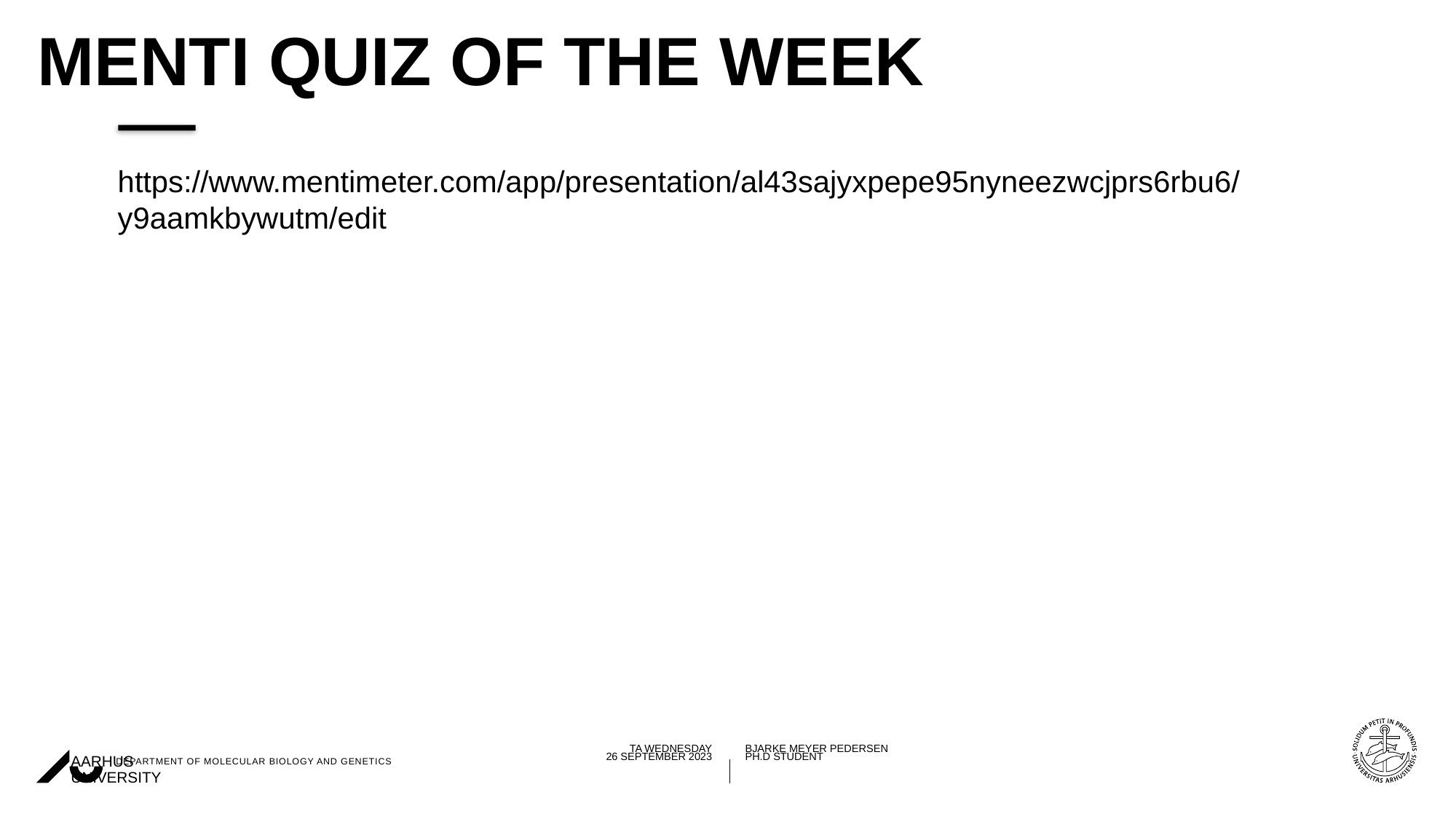

# MENTI QUIZ OF THE WEEK
https://www.mentimeter.com/app/presentation/al43sajyxpepe95nyneezwcjprs6rbu6/y9aamkbywutm/edit
27/09/202326/09/2023